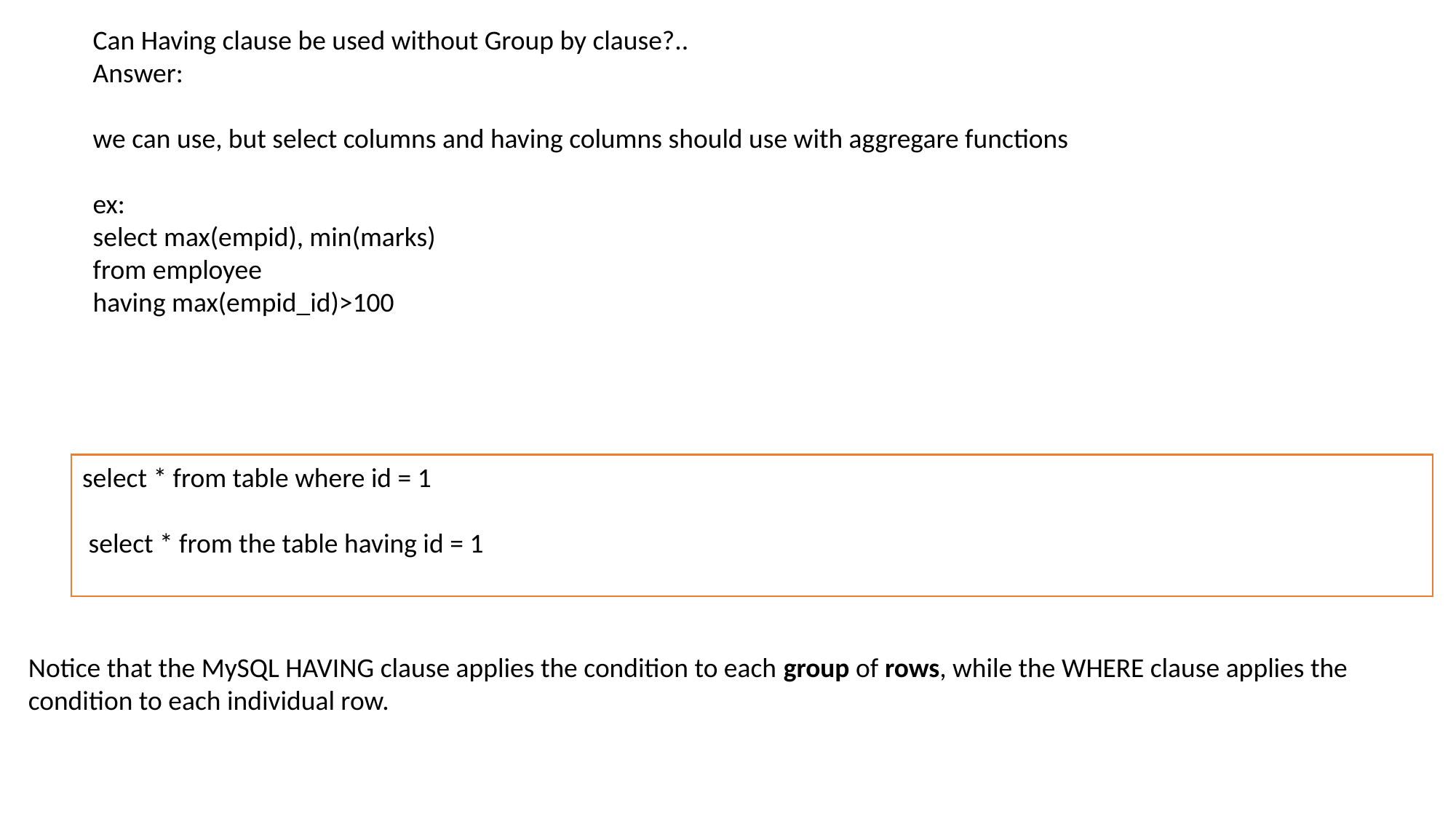

Can Having clause be used without Group by clause?..
Answer:

we can use, but select columns and having columns should use with aggregare functions

ex:
select max(empid), min(marks)
from employee
having max(empid_id)>100
select * from table where id = 1

 select * from the table having id = 1

Notice that the MySQL HAVING clause applies the condition to each group of rows, while the WHERE clause applies the condition to each individual row.